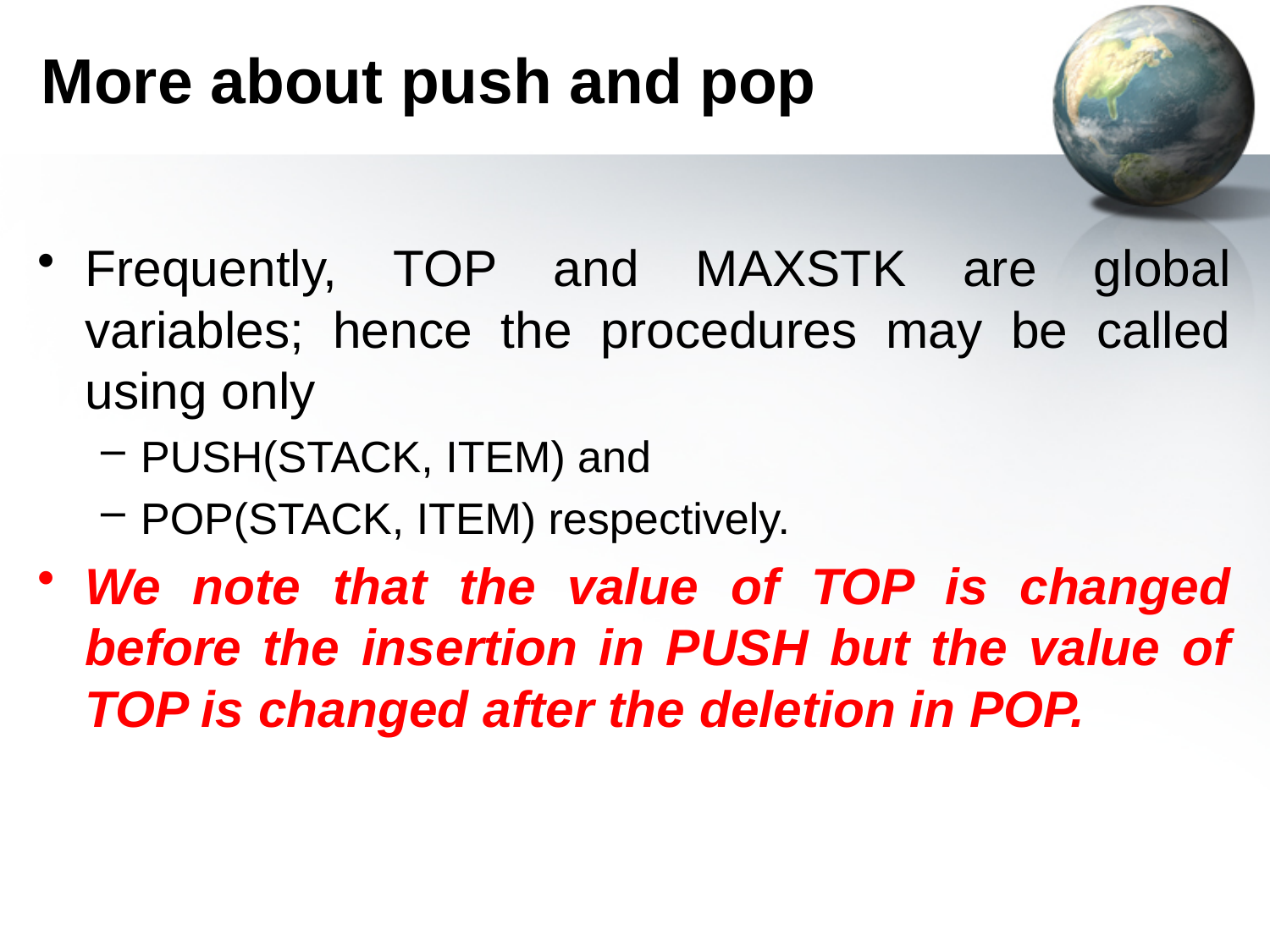

# More about push and pop
Frequently, TOP and MAXSTK are global variables; hence the procedures may be called using only
PUSH(STACK, ITEM) and
POP(STACK, ITEM) respectively.
We note that the value of TOP is changed before the insertion in PUSH but the value of TOP is changed after the deletion in POP.